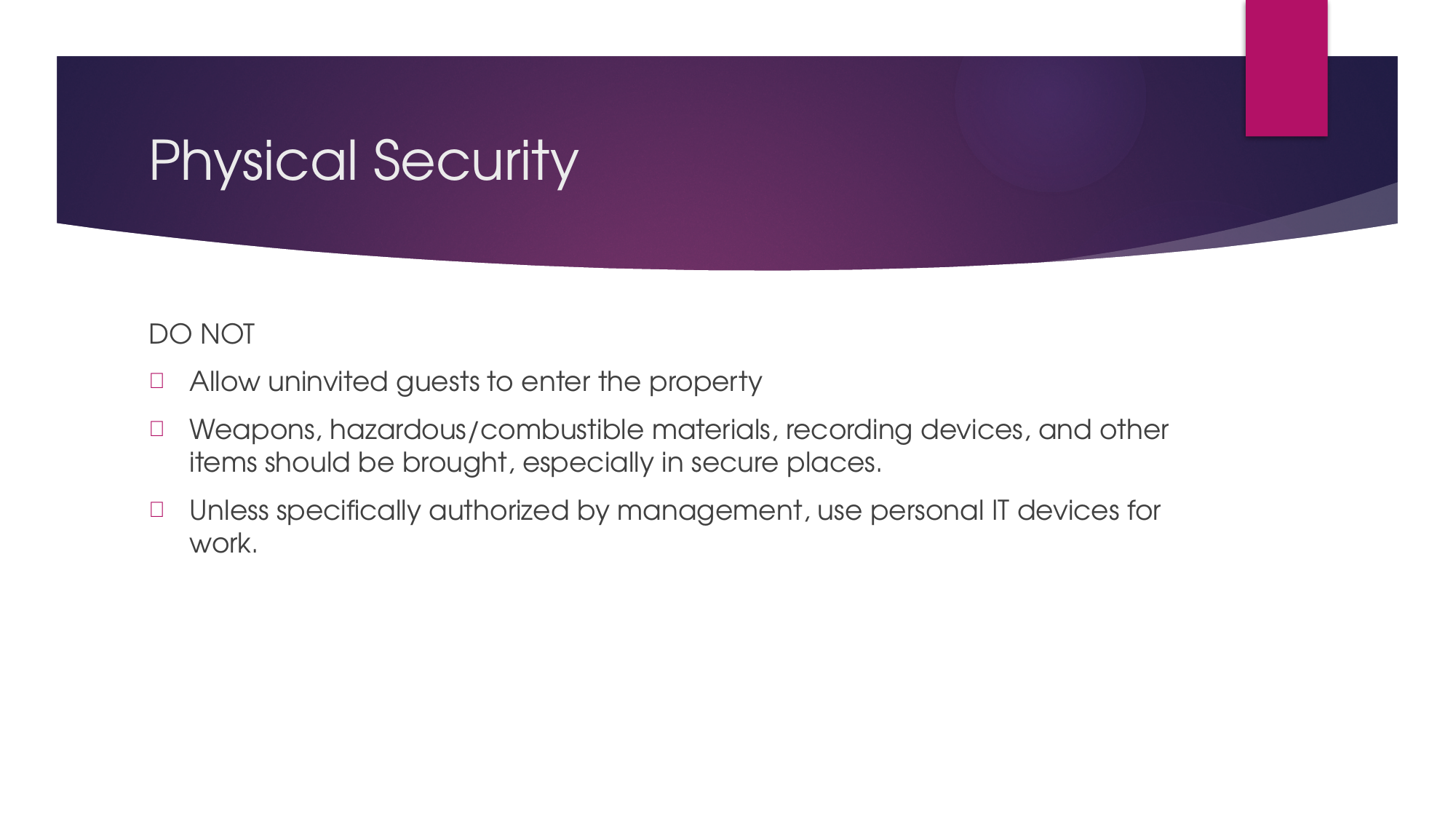

# Physical Security
DO NOT
Allow uninvited guests to enter the property
Weapons, hazardous/combustible materials, recording devices, and other items should be brought, especially in secure places.
Unless specifically authorized by management, use personal IT devices for work.